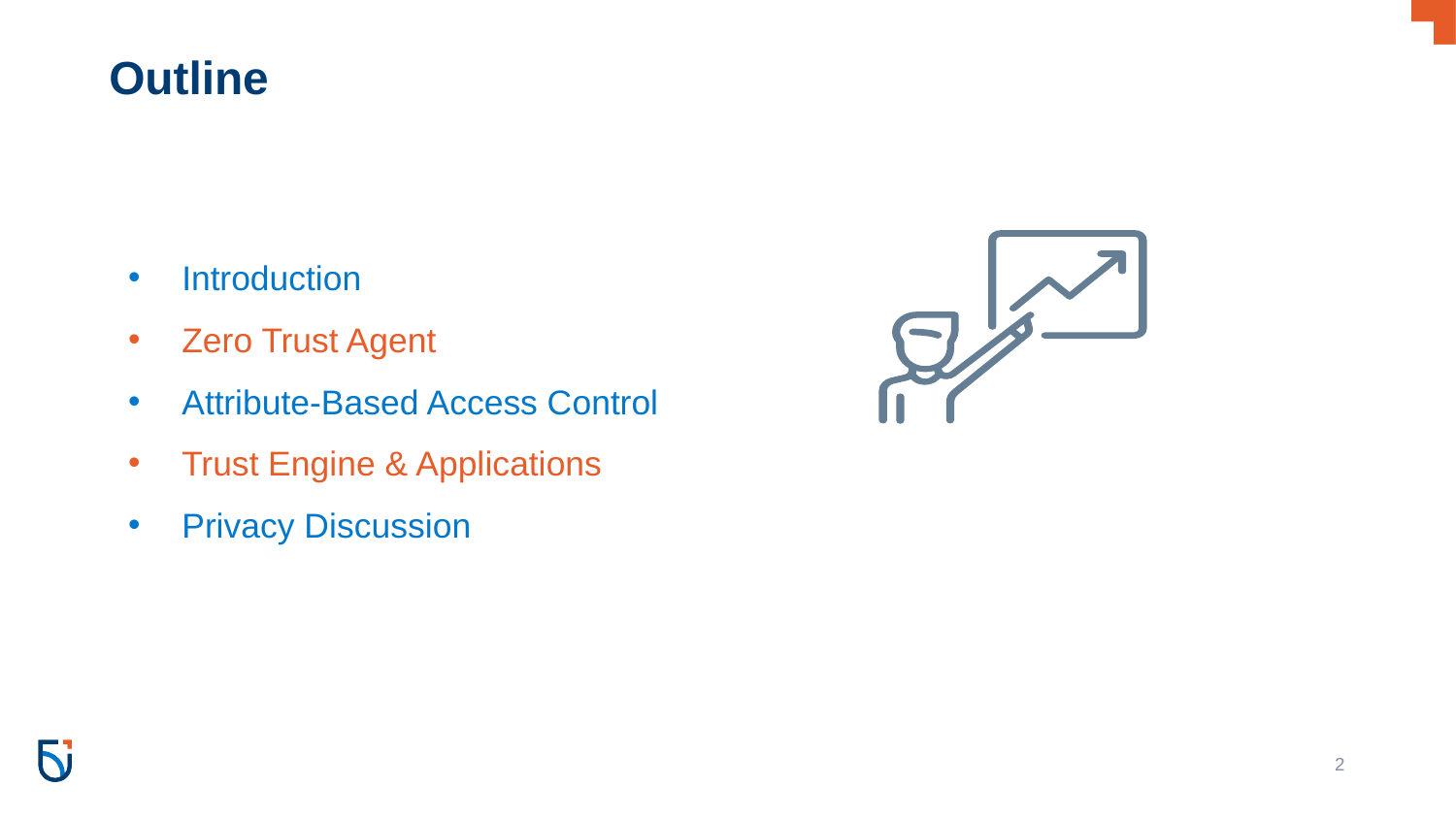

# Outline

Introduction
Zero Trust Agent
Attribute-Based Access Control
Trust Engine & Applications
Privacy Discussion

2